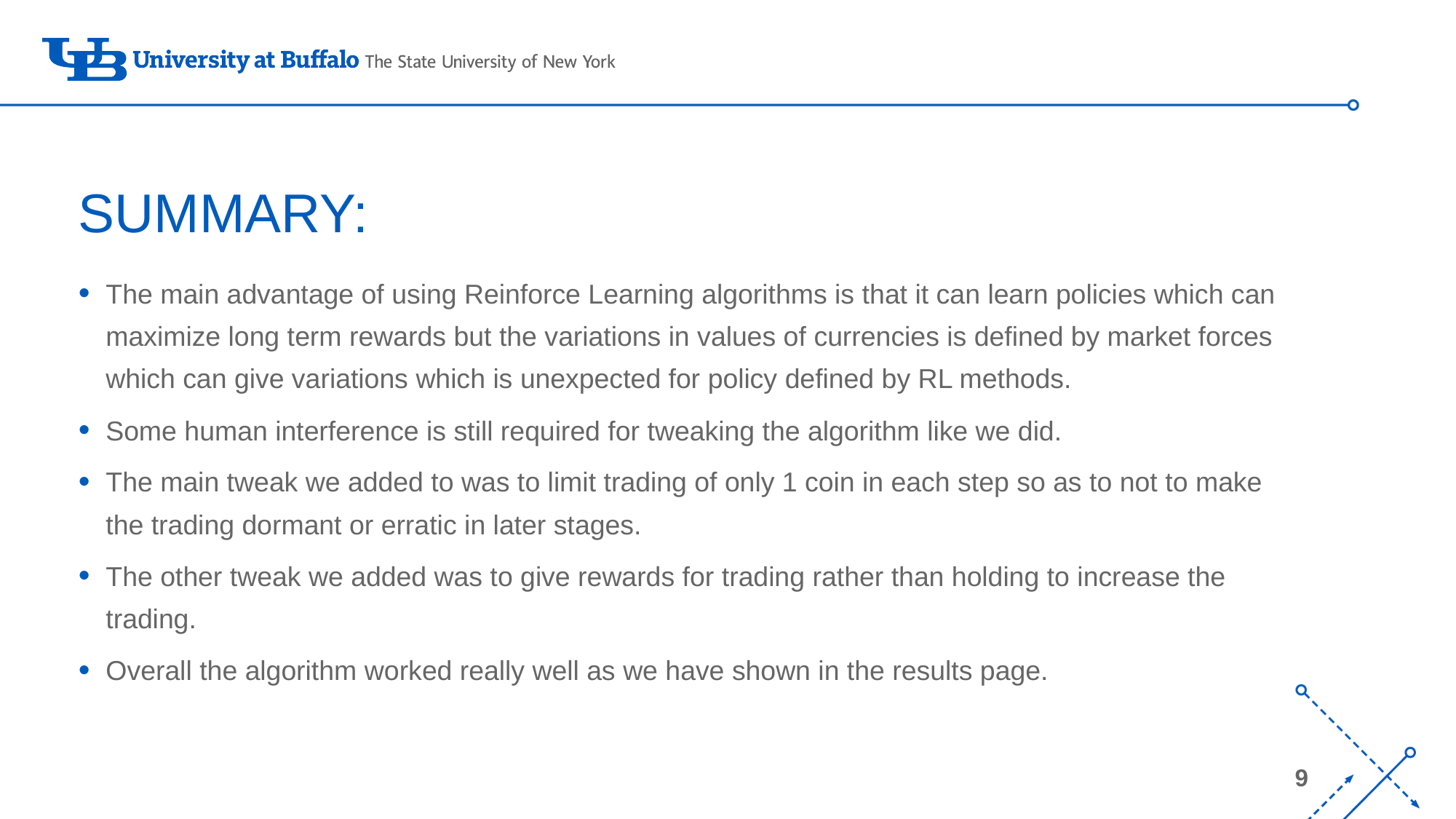

# SUMMARY:
The main advantage of using Reinforce Learning algorithms is that it can learn policies which can maximize long term rewards but the variations in values of currencies is defined by market forces which can give variations which is unexpected for policy defined by RL methods.
Some human interference is still required for tweaking the algorithm like we did.
The main tweak we added to was to limit trading of only 1 coin in each step so as to not to make the trading dormant or erratic in later stages.
The other tweak we added was to give rewards for trading rather than holding to increase the trading.
Overall the algorithm worked really well as we have shown in the results page.